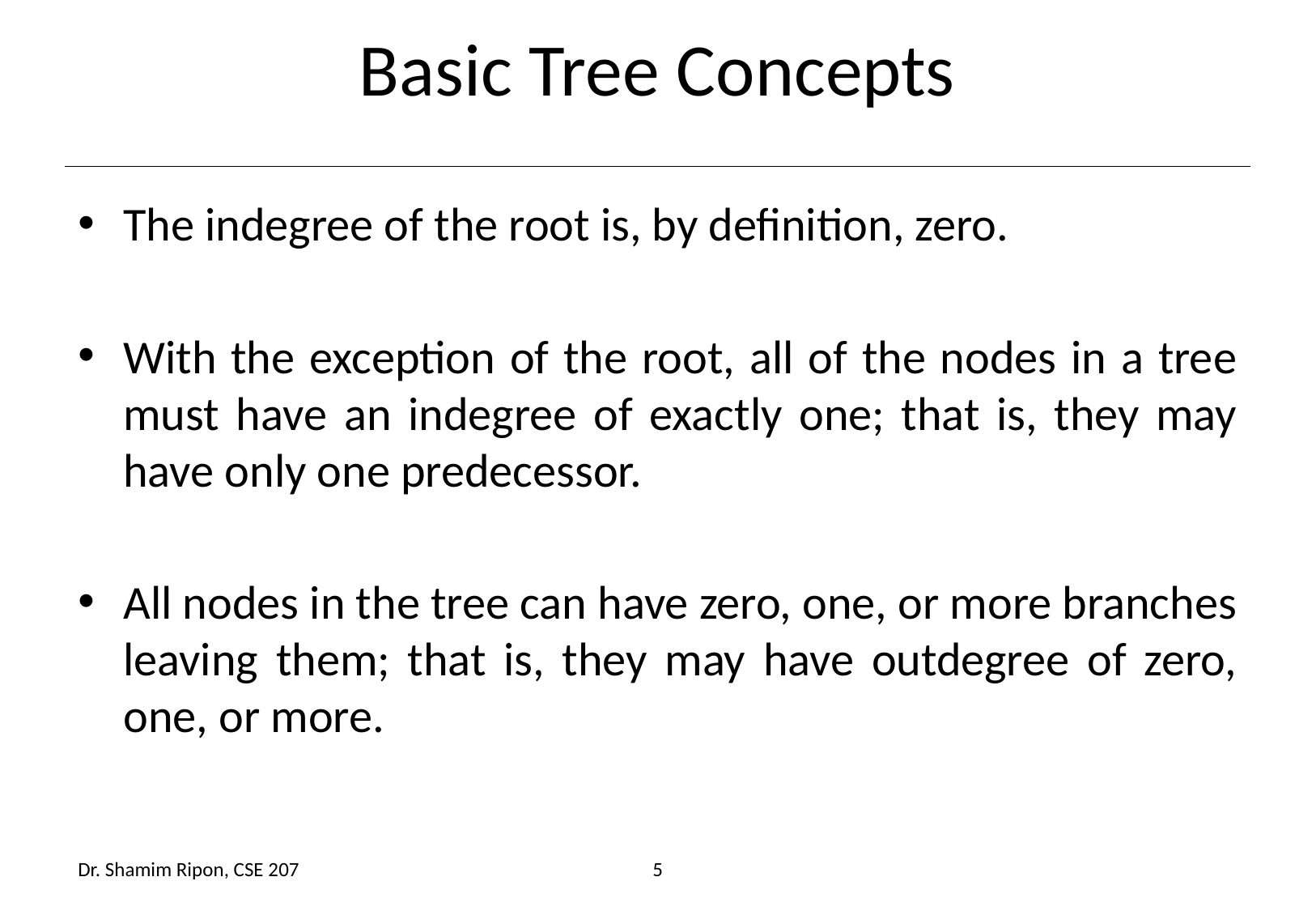

# Basic Tree Concepts
The indegree of the root is, by definition, zero.

With the exception of the root, all of the nodes in a tree must have an indegree of exactly one; that is, they may have only one predecessor.

All nodes in the tree can have zero, one, or more branches leaving them; that is, they may have outdegree of zero, one, or more.
Dr. Shamim Ripon, CSE 207
5